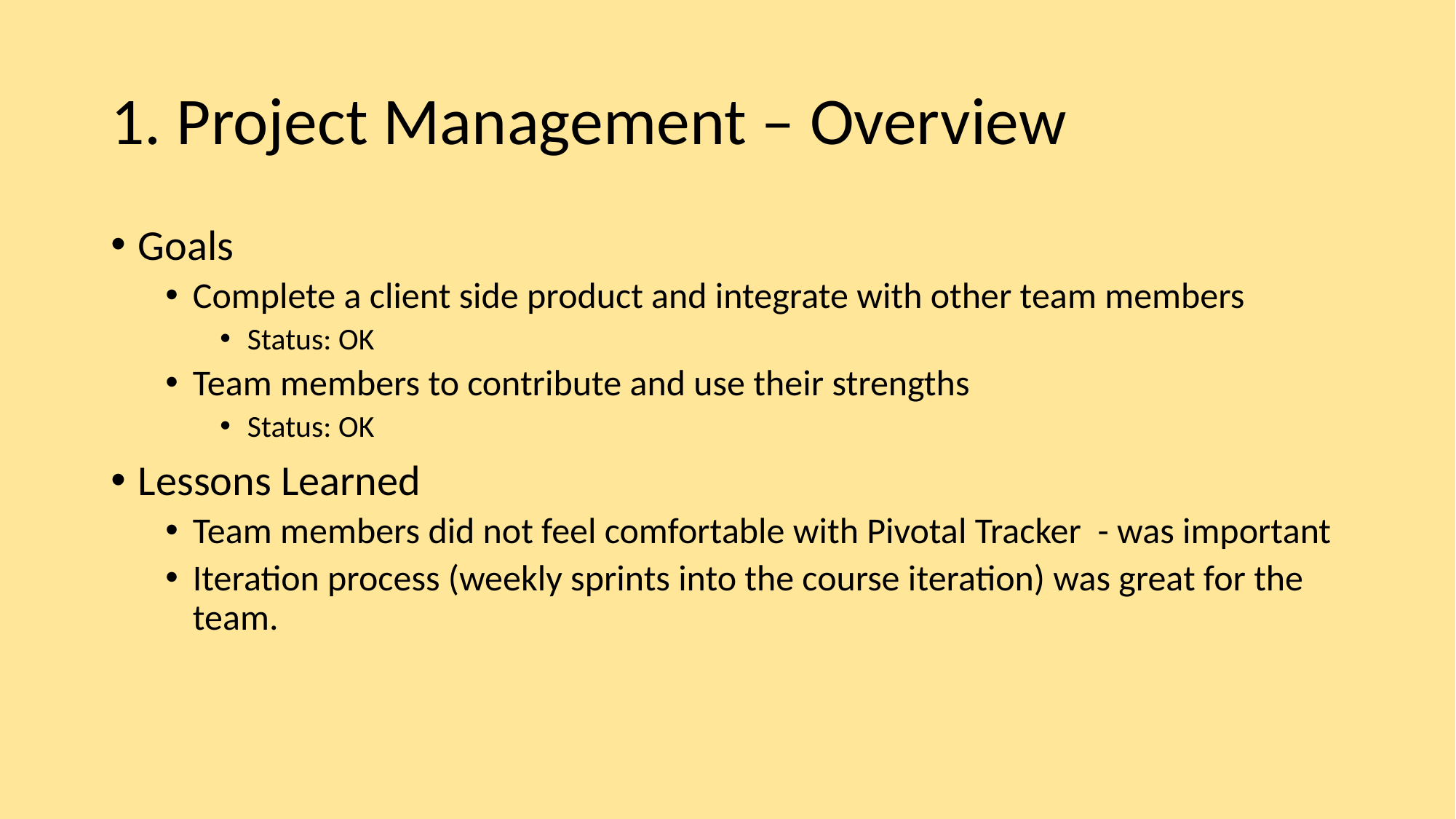

# 1. Project Management – Overview
Goals
Complete a client side product and integrate with other team members
Status: OK
Team members to contribute and use their strengths
Status: OK
Lessons Learned
Team members did not feel comfortable with Pivotal Tracker  - was important
Iteration process (weekly sprints into the course iteration) was great for the team.